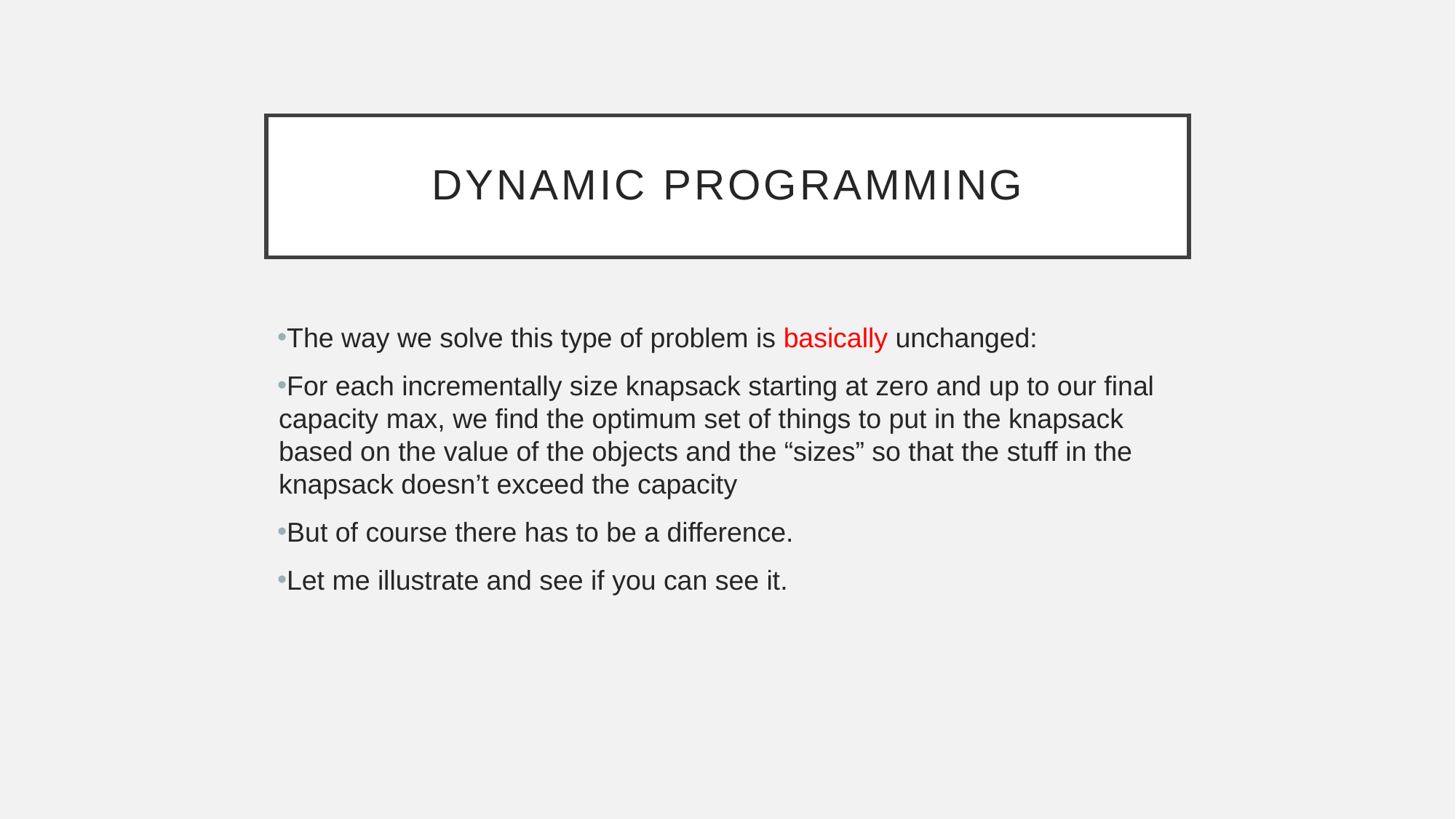

# Dynamic Programming
The way we solve this type of problem is basically unchanged:
For each incrementally size knapsack starting at zero and up to our final capacity max, we find the optimum set of things to put in the knapsack based on the value of the objects and the “sizes” so that the stuff in the knapsack doesn’t exceed the capacity
But of course there has to be a difference.
Let me illustrate and see if you can see it.